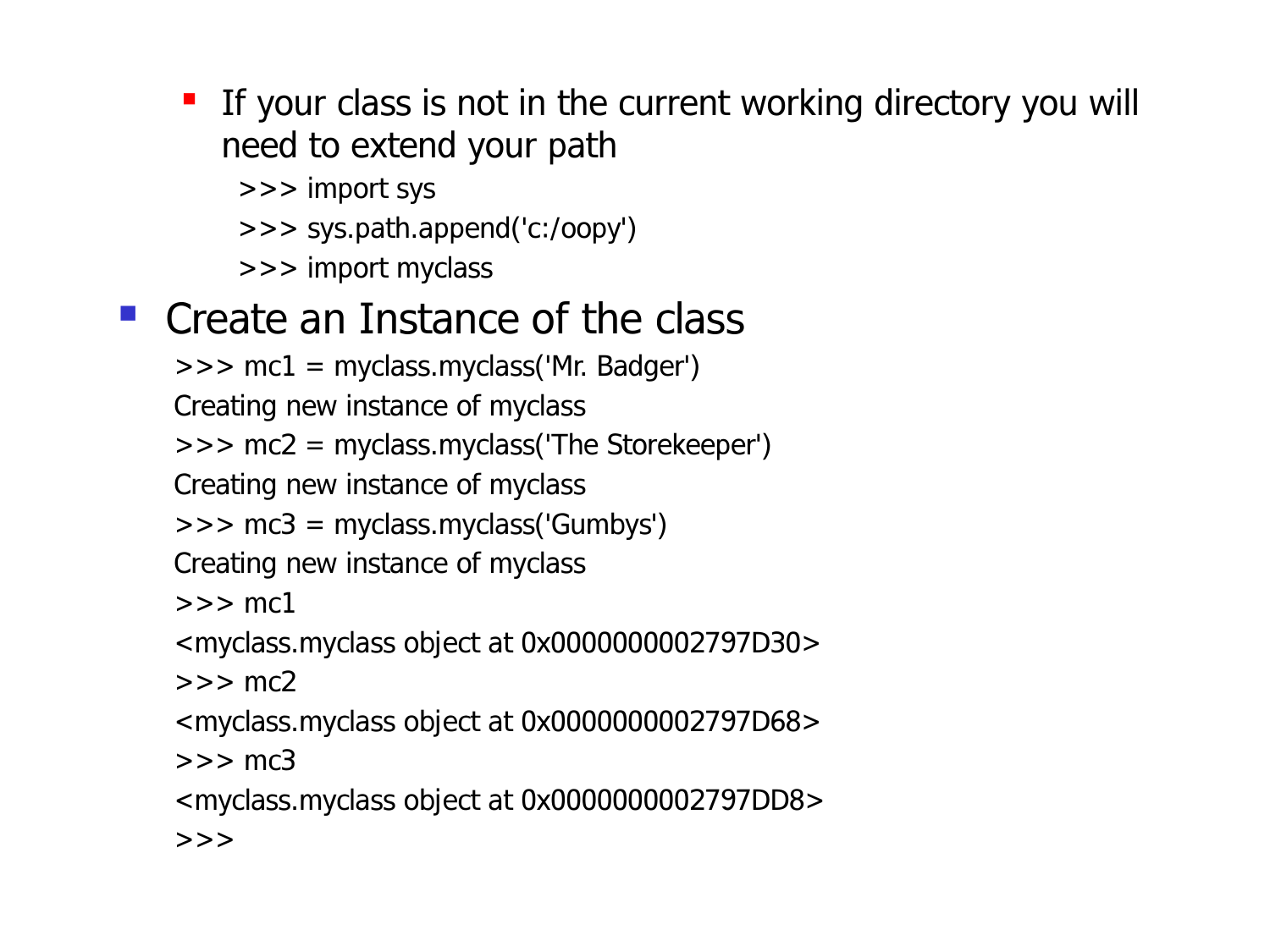

If your class is not in the current working directory you will need to extend your path
>>> import sys
>>> sys.path.append('c:/oopy')
>>> import myclass
Create an Instance of the class
>>> mc1 = myclass.myclass('Mr. Badger')
Creating new instance of myclass
>>> mc2 = myclass.myclass('The Storekeeper')
Creating new instance of myclass
>>> mc3 = myclass.myclass('Gumbys')
Creating new instance of myclass
>>> mc1
<myclass.myclass object at 0x0000000002797D30>
>>> mc2
<myclass.myclass object at 0x0000000002797D68>
>>> mc3
<myclass.myclass object at 0x0000000002797DD8>
>>>